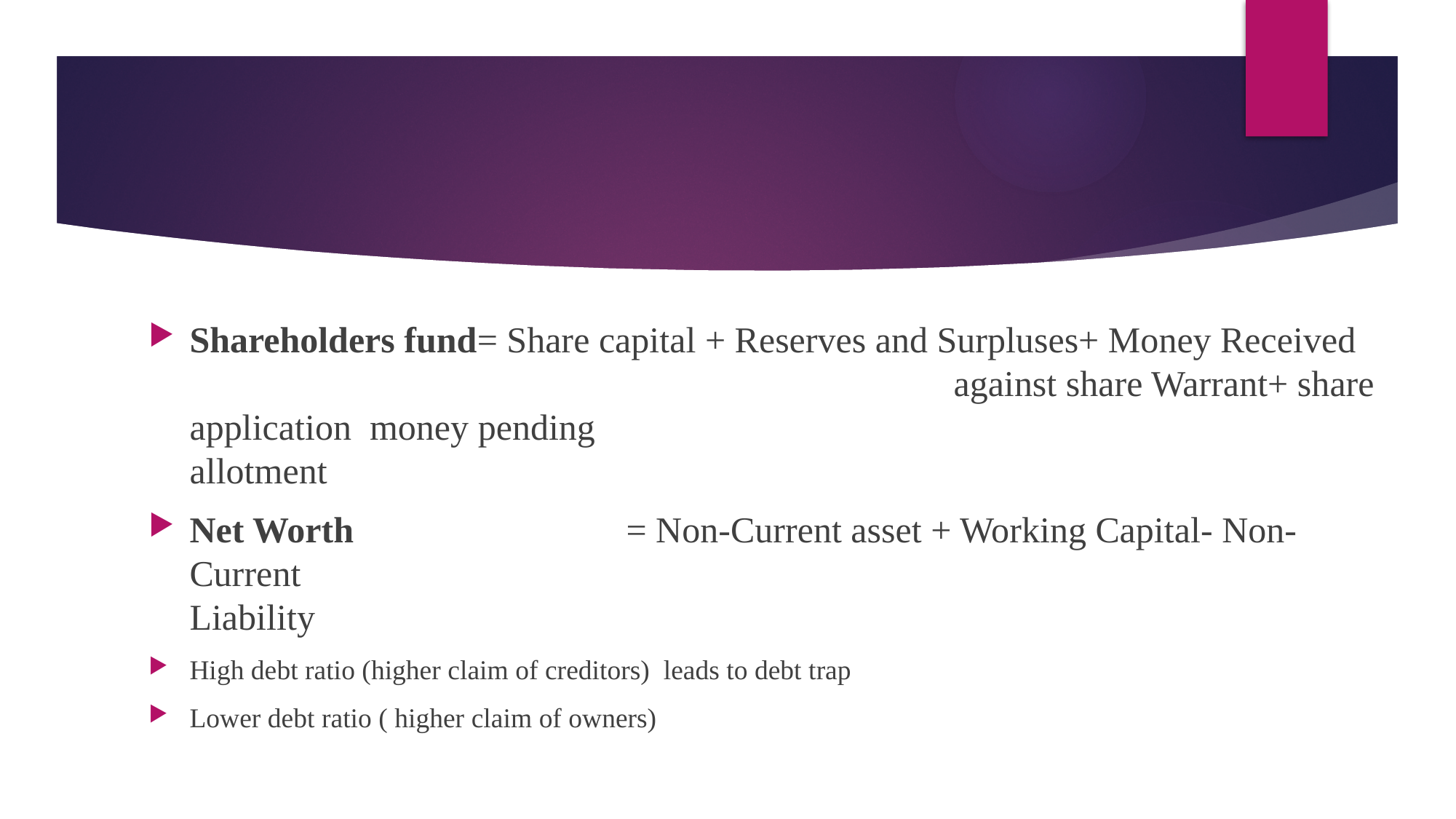

#
Shareholders fund= Share capital + Reserves and Surpluses+ Money Received 							against share Warrant+ share application  money pending 							allotment
Net Worth			= Non-Current asset + Working Capital- Non-Current 									Liability
High debt ratio (higher claim of creditors)  leads to debt trap
Lower debt ratio ( higher claim of owners)